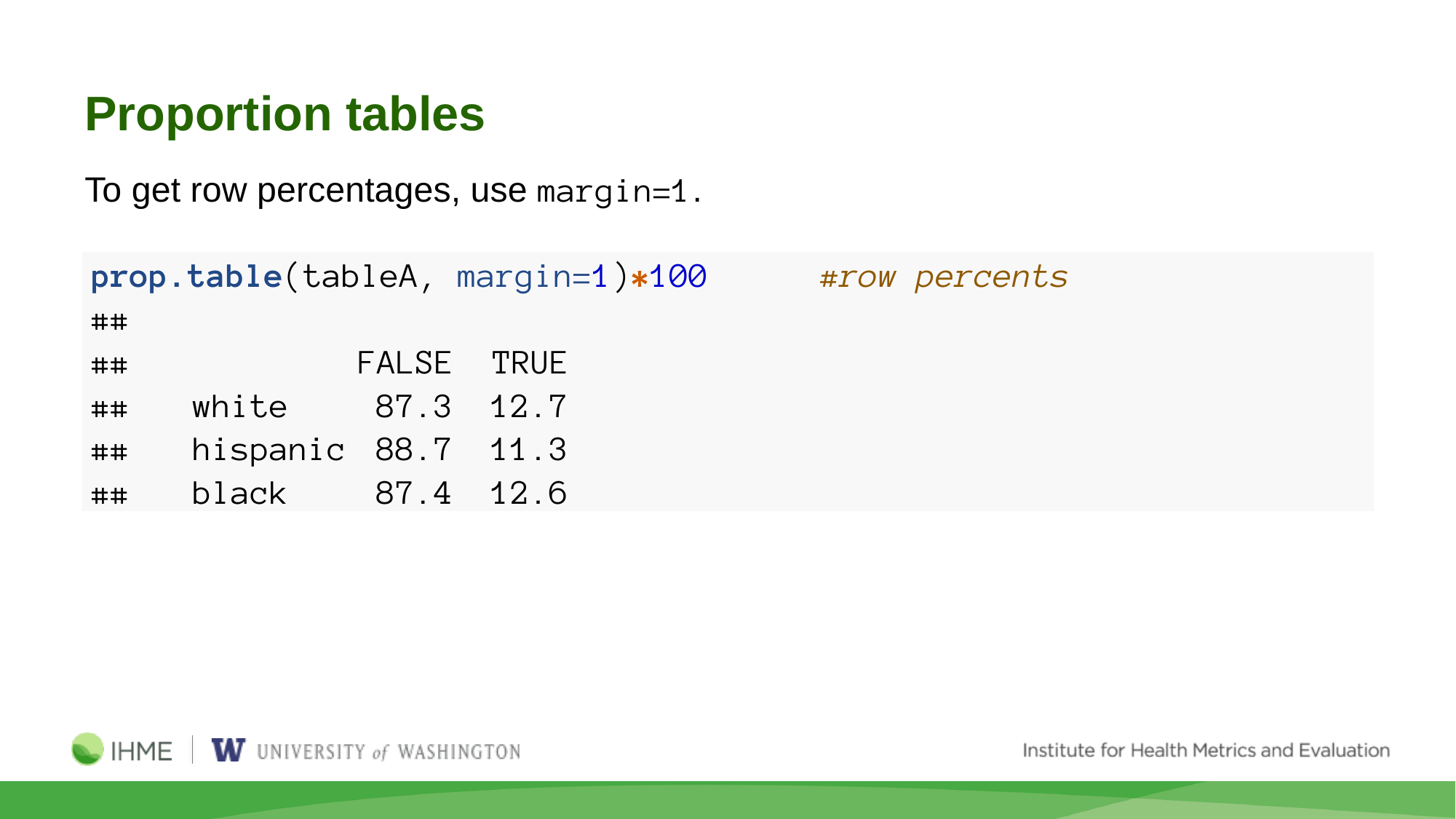

Proportion tables
To get row percentages, use margin=1.
prop.table(tableA, margin=1)*100	    #row percents
##
##	FALSE  TRUE
##	white	87.3  12.7
##	hispanic	88.7  11.3
##	black	87.4  12.6